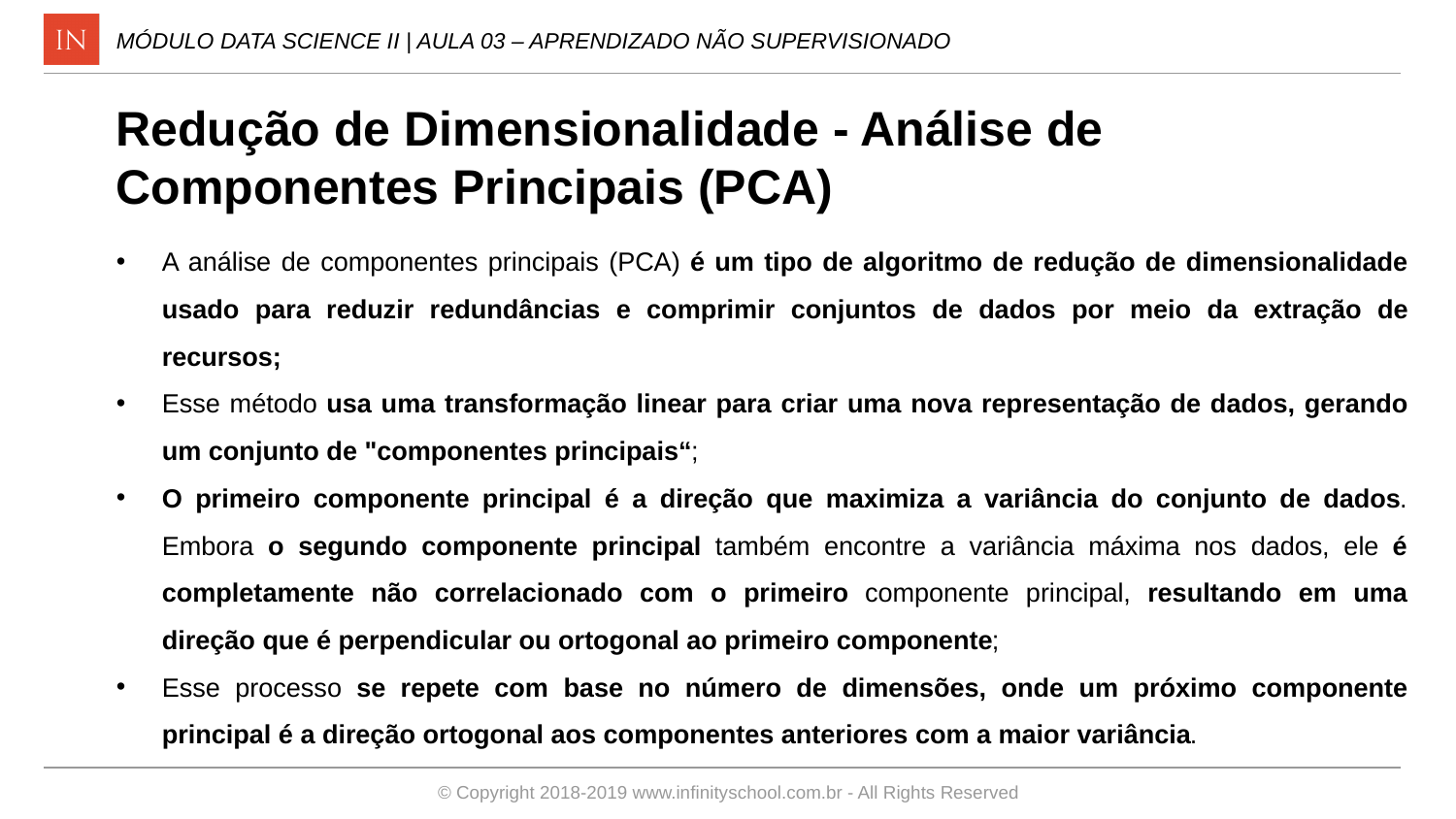

MÓDULO DATA SCIENCE II | AULA 03 – APRENDIZADO NÃO SUPERVISIONADO
Redução de Dimensionalidade - Análise de Componentes Principais (PCA)
A análise de componentes principais (PCA) é um tipo de algoritmo de redução de dimensionalidade usado para reduzir redundâncias e comprimir conjuntos de dados por meio da extração de recursos;
Esse método usa uma transformação linear para criar uma nova representação de dados, gerando um conjunto de "componentes principais“;
O primeiro componente principal é a direção que maximiza a variância do conjunto de dados. Embora o segundo componente principal também encontre a variância máxima nos dados, ele é completamente não correlacionado com o primeiro componente principal, resultando em uma direção que é perpendicular ou ortogonal ao primeiro componente;
Esse processo se repete com base no número de dimensões, onde um próximo componente principal é a direção ortogonal aos componentes anteriores com a maior variância.